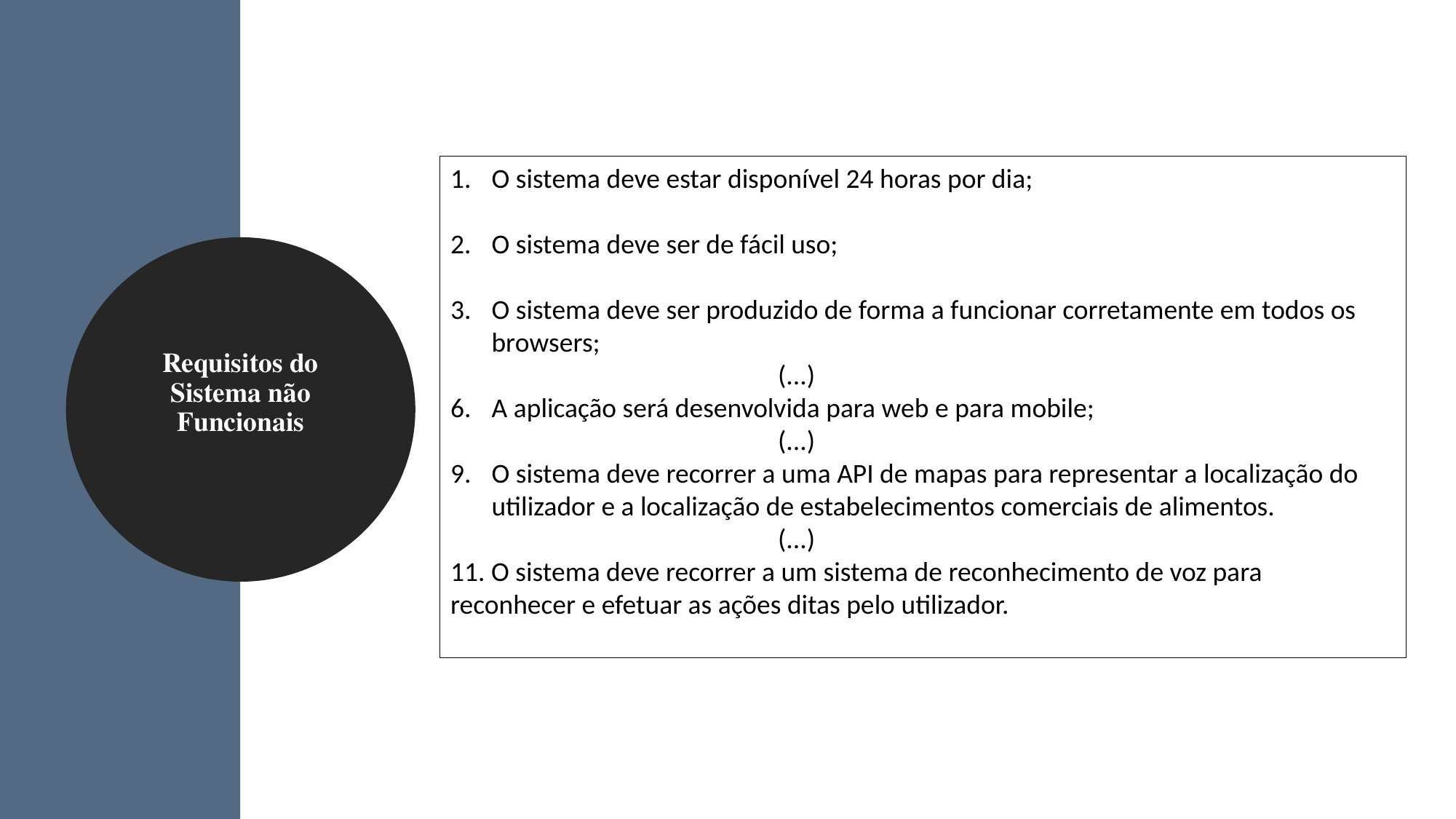

O sistema deve estar disponível 24 horas por dia;

O sistema deve ser de fácil uso;

O sistema deve ser produzido de forma a funcionar corretamente em todos os browsers;
			(...)
A aplicação será desenvolvida para web e para mobile;
			(...)
O sistema deve recorrer a uma API de mapas para representar a localização do utilizador e a localização de estabelecimentos comerciais de alimentos.
			(...)
11. O sistema deve recorrer a um sistema de reconhecimento de voz para
reconhecer e efetuar as ações ditas pelo utilizador.

Requisitos do Sistema não Funcionais